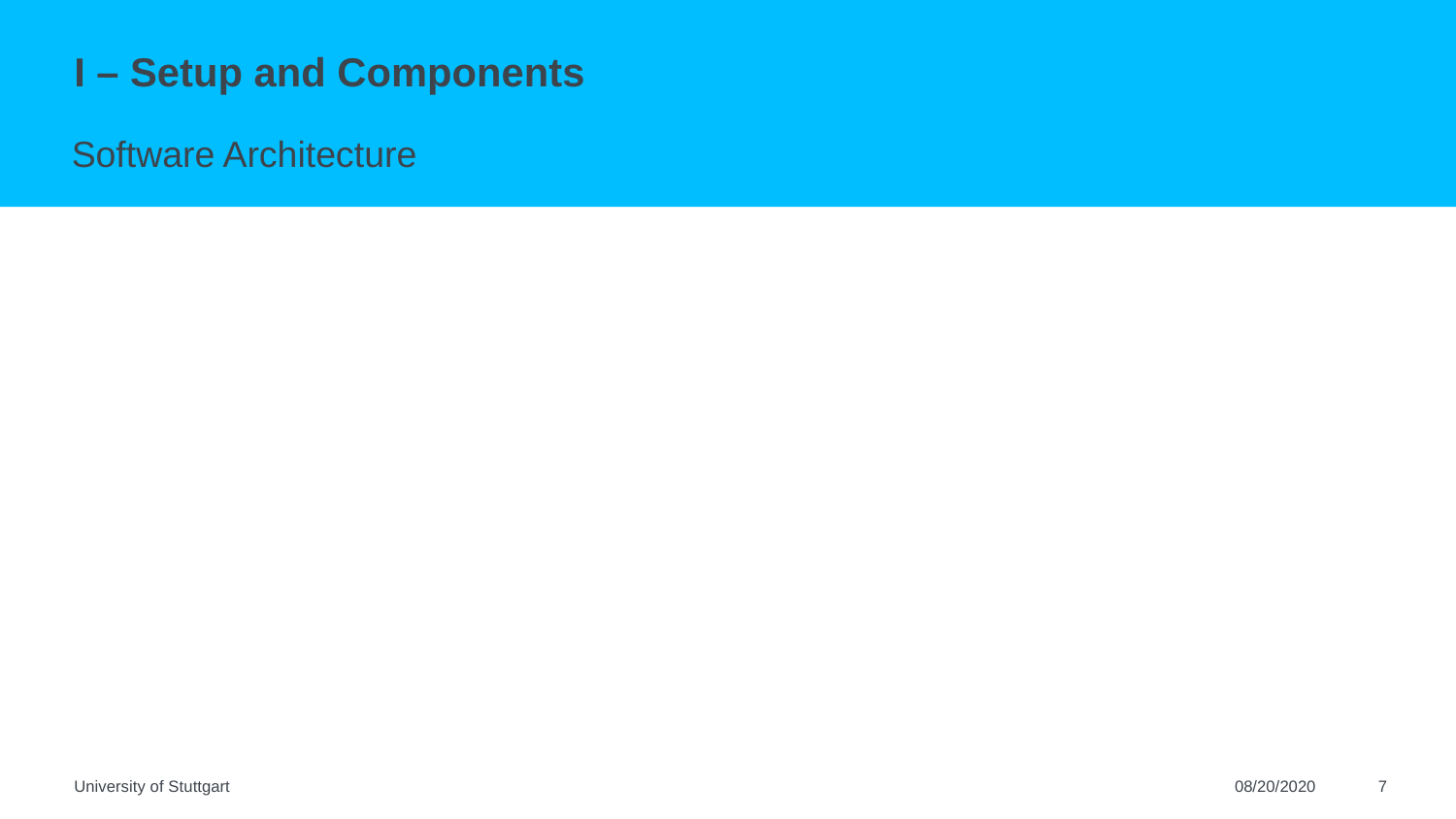

# I – Setup and Components
Software Architecture

University of Stuttgart
08/20/2020
7